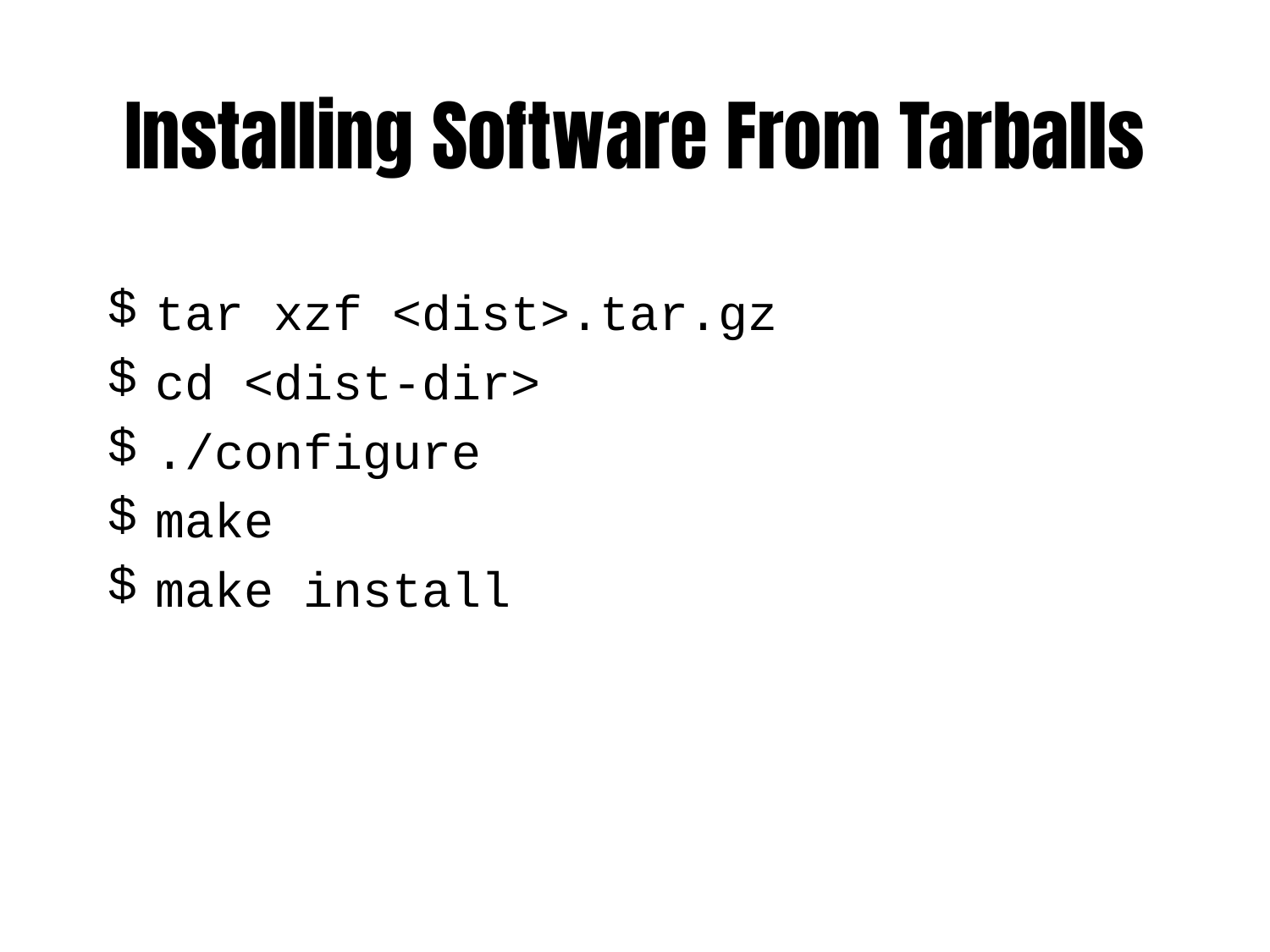

# Installing Software From Tarballs
tar xzf <dist>.tar.gz
cd <dist-dir>
./configure
make
make install